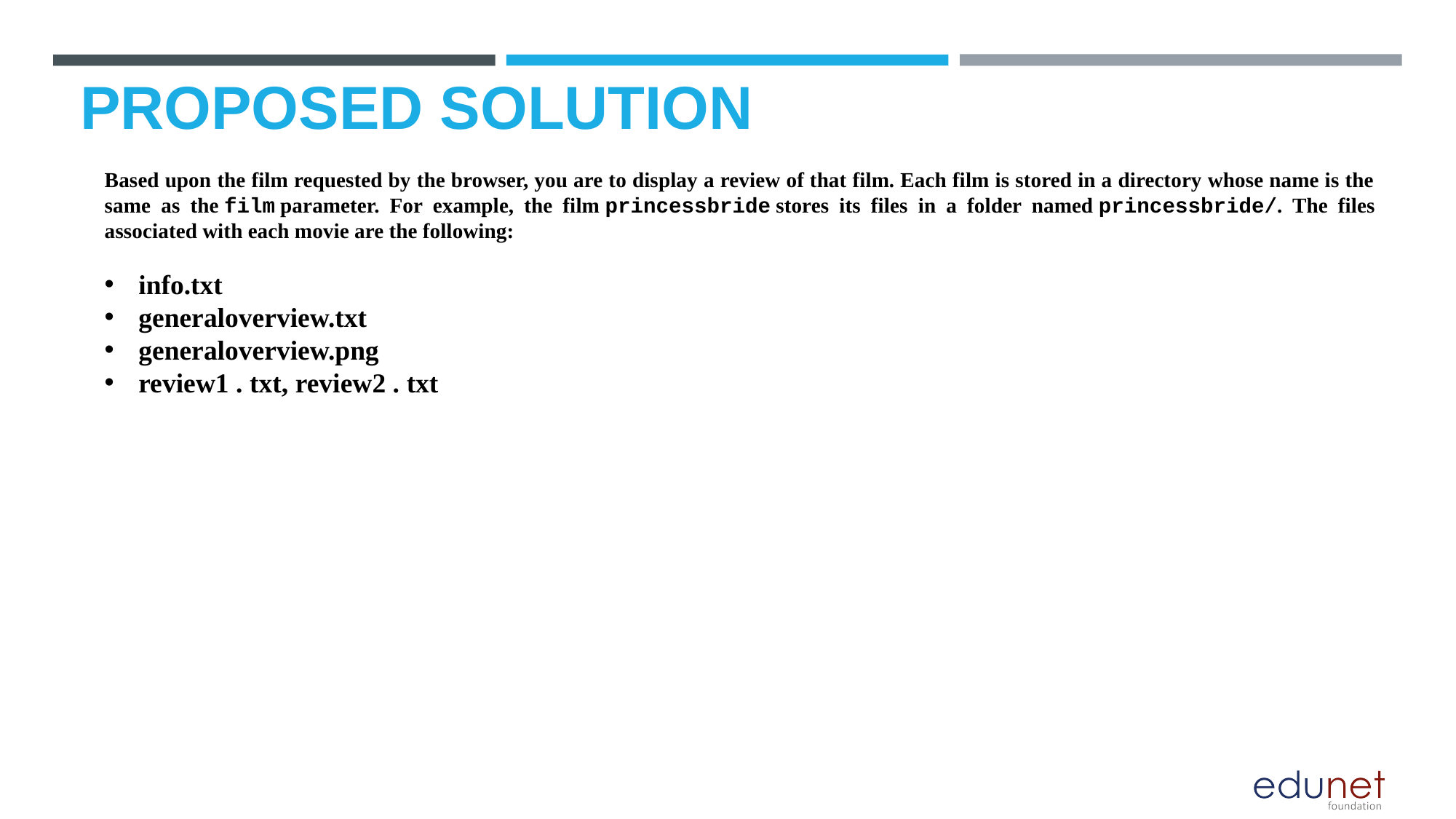

# Proposed Solution
Based upon the film requested by the browser, you are to display a review of that film. Each film is stored in a directory whose name is the same as the film parameter. For example, the film princessbride stores its files in a folder named princessbride/. The files associated with each movie are the following:
info.txt
generaloverview.txt
generaloverview.png
review1 . txt, review2 . txt